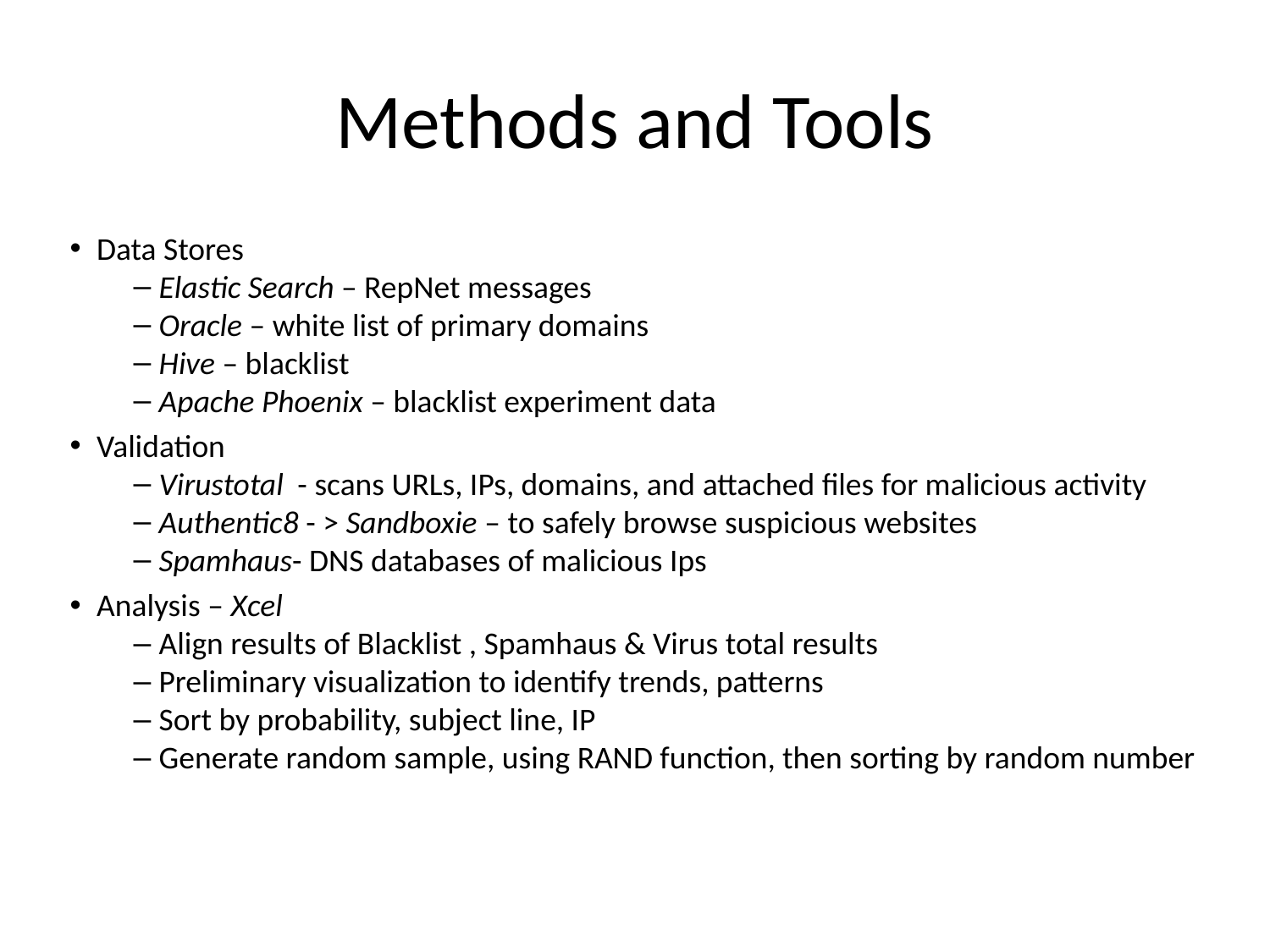

# Methods and Tools
Data Stores
Elastic Search – RepNet messages
Oracle – white list of primary domains
Hive – blacklist
Apache Phoenix – blacklist experiment data
Validation
Virustotal  - scans URLs, IPs, domains, and attached files for malicious activity
Authentic8 - > Sandboxie – to safely browse suspicious websites
Spamhaus- DNS databases of malicious Ips
Analysis – Xcel
Align results of Blacklist , Spamhaus & Virus total results
Preliminary visualization to identify trends, patterns
Sort by probability, subject line, IP
Generate random sample, using RAND function, then sorting by random number